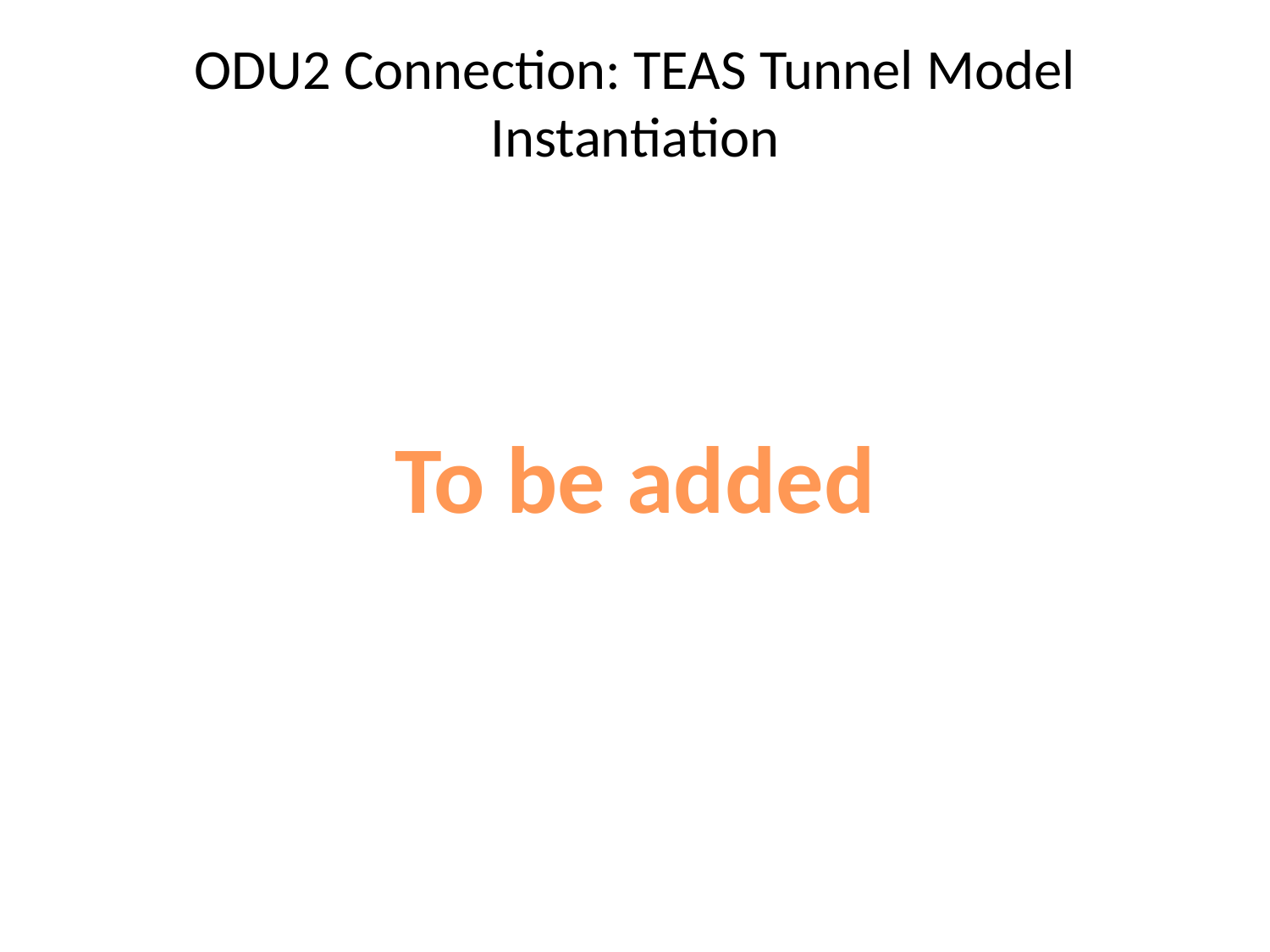

# ODU2 Connection: TEAS Tunnel Model Instantiation
To be added